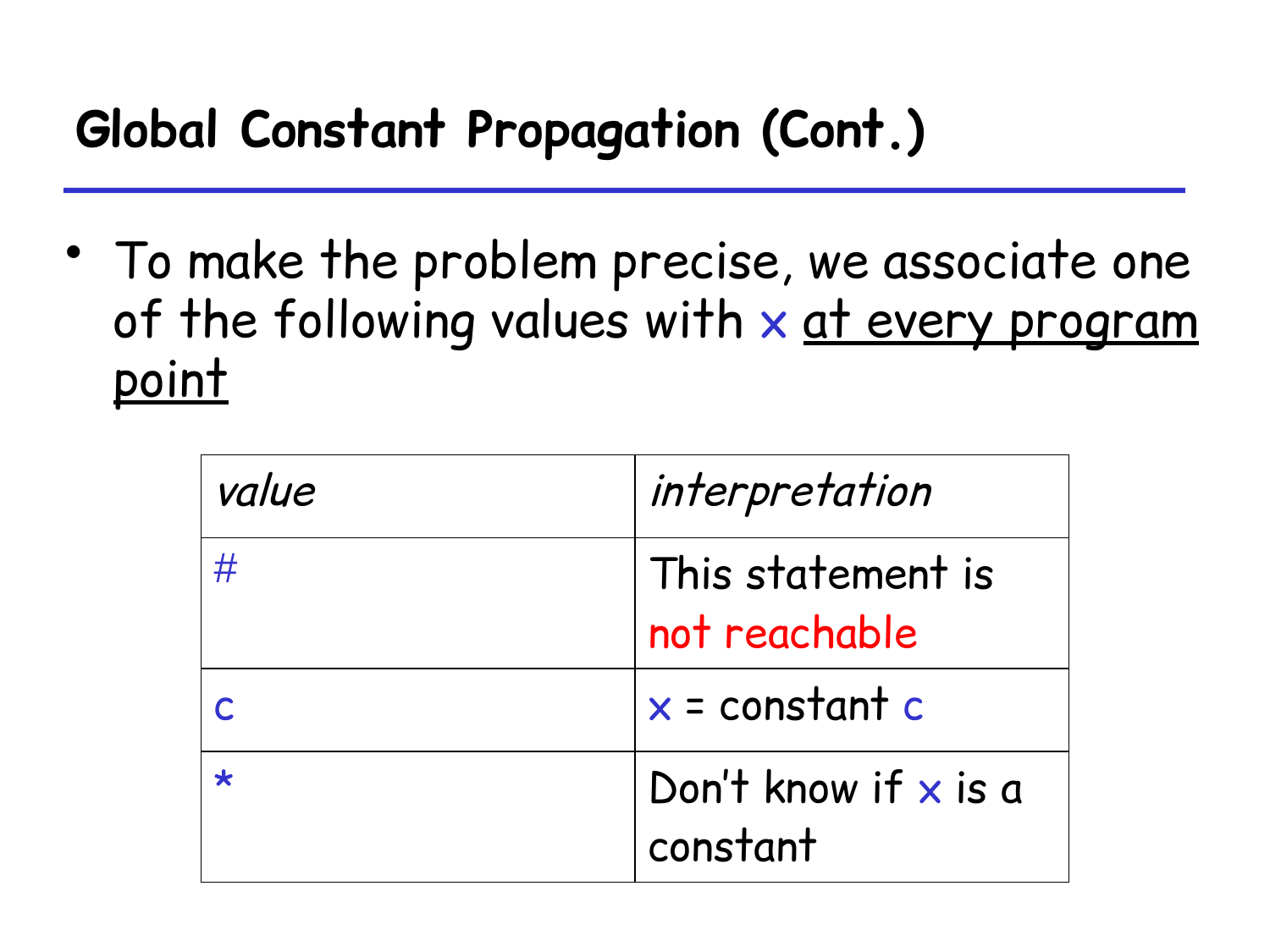

# Global Constant Propagation (Cont.)
To make the problem precise, we associate one of the following values with x at every program point
| value | interpretation |
| --- | --- |
| # | This statement is not reachable |
| c | x = constant c |
| \* | Don’t know if x is a constant |

40